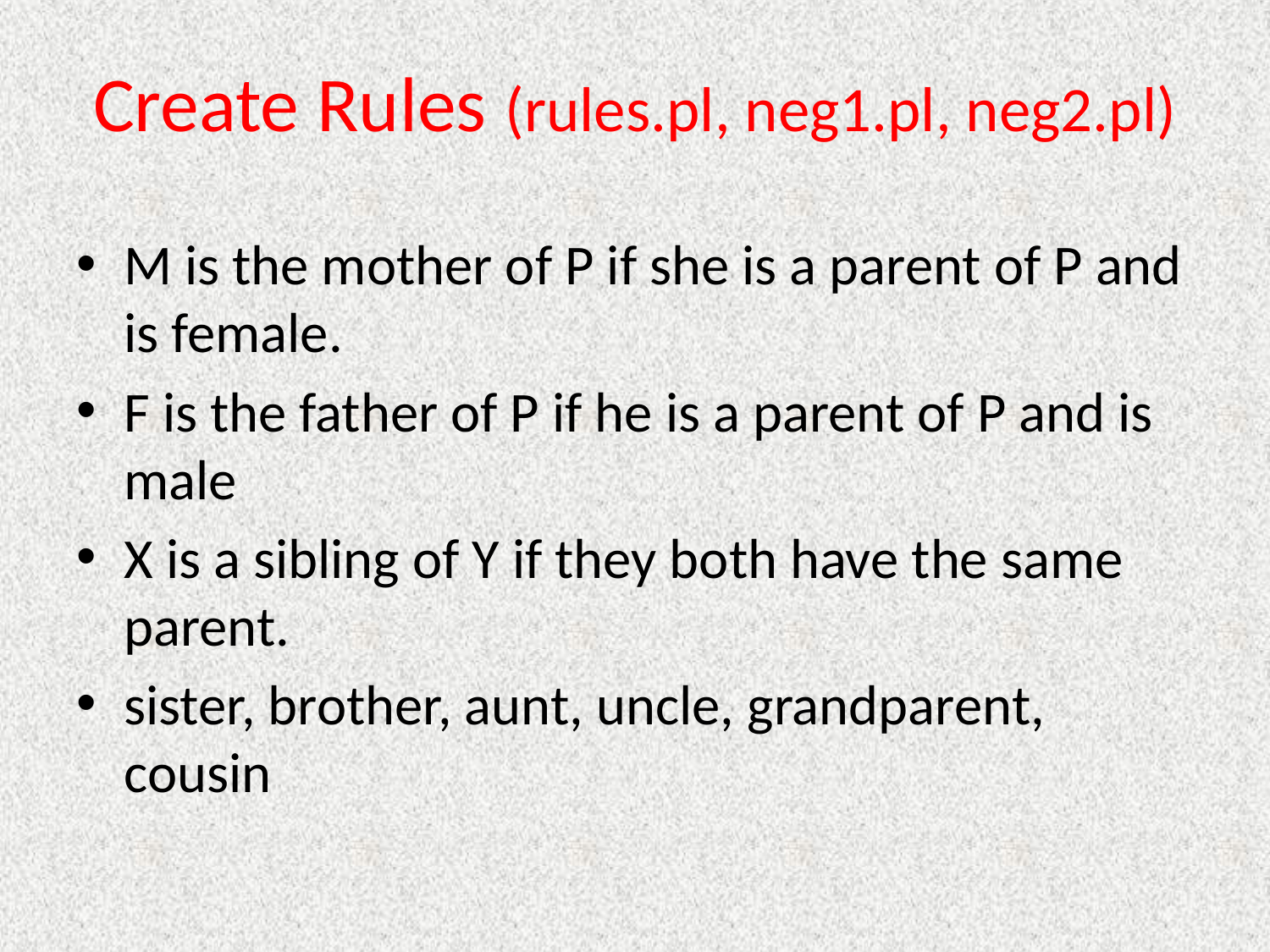

# Create Rules (rules.pl, neg1.pl, neg2.pl)
M is the mother of P if she is a parent of P and is female.
F is the father of P if he is a parent of P and is male
X is a sibling of Y if they both have the same parent.
sister, brother, aunt, uncle, grandparent, cousin